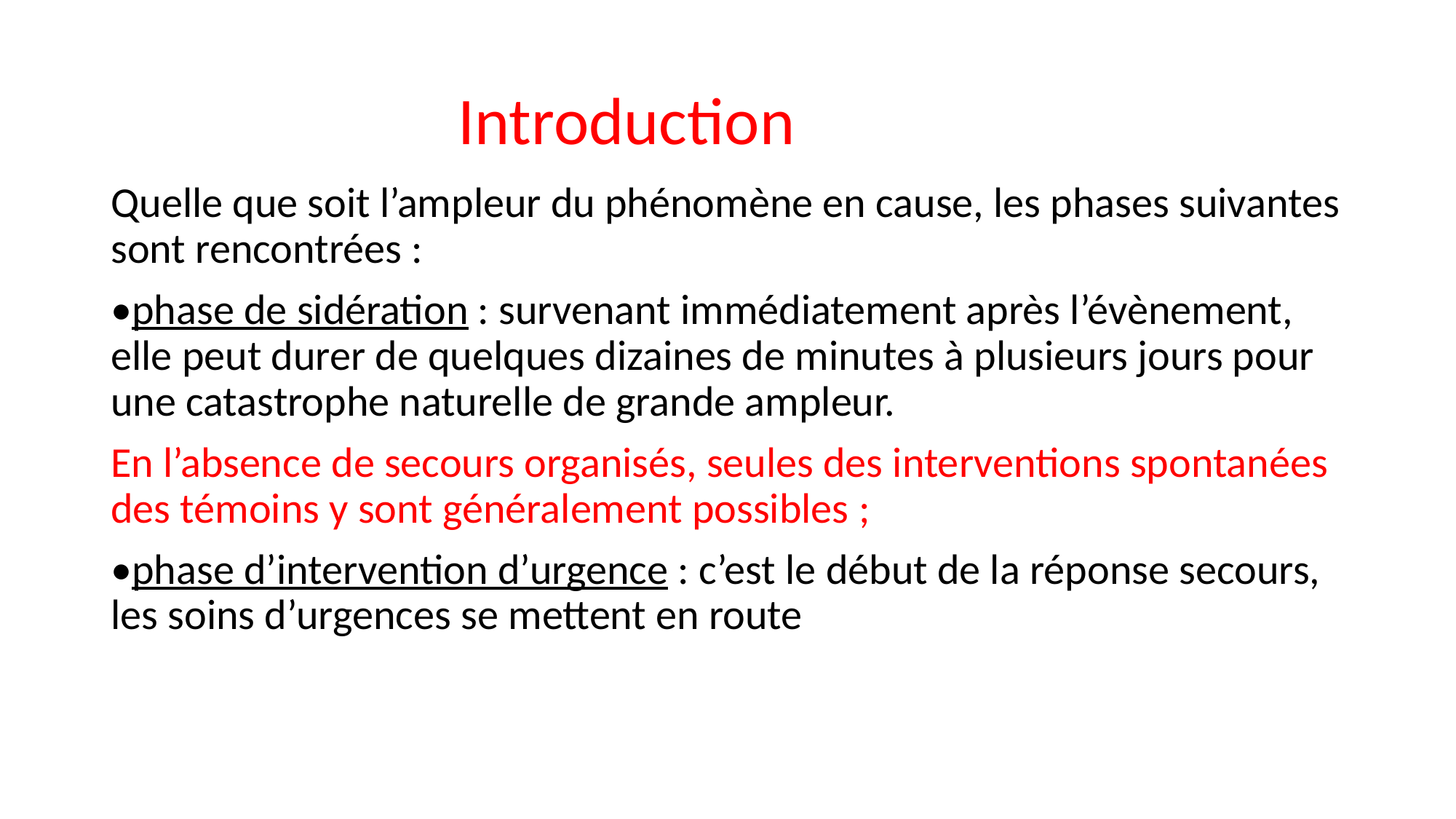

# Introduction
Quelle que soit l’ampleur du phénomène en cause, les phases suivantes sont rencontrées :
•phase de sidération : survenant immédiatement après l’évènement, elle peut durer de quelques dizaines de minutes à plusieurs jours pour une catastrophe naturelle de grande ampleur.
En l’absence de secours organisés, seules des interventions spontanées des témoins y sont généralement possibles ;
•phase d’intervention d’urgence : c’est le début de la réponse secours, les soins d’urgences se mettent en route